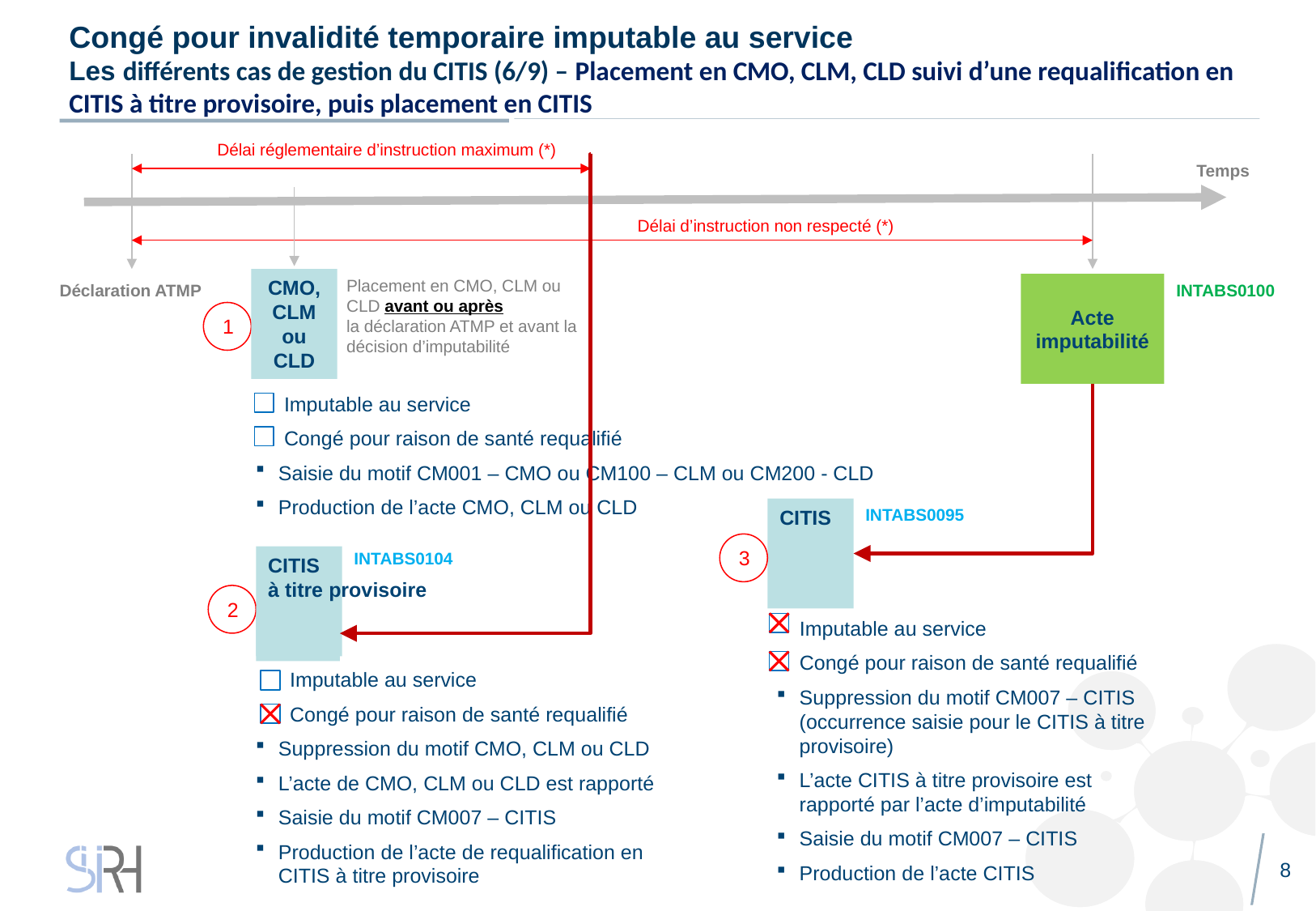

# Congé pour invalidité temporaire imputable au service Les différents cas de gestion du CITIS (6/9) – Placement en CMO, CLM, CLD suivi d’une requalification en CITIS à titre provisoire, puis placement en CITIS
Délai réglementaire d’instruction maximum (*)
Temps
Délai d’instruction non respecté (*)
CMO, CLM ou CLD
Placement en CMO, CLM ou CLD avant ou après
la déclaration ATMP et avant la décision d’imputabilité
Déclaration ATMP
Acte imputabilité
INTABS0100
1
     Imputable au service
     Congé pour raison de santé requalifié
Saisie du motif CM001 – CMO ou CM100 – CLM ou CM200 - CLD
Production de l’acte CMO, CLM ou CLD

CITIS
INTABS0095
3
INTABS0104
CITIS
à titre provisoire
2

    Imputable au service
    Congé pour raison de santé requalifié
Suppression du motif CM007 – CITIS (occurrence saisie pour le CITIS à titre provisoire)
L’acte CITIS à titre provisoire est rapporté par l’acte d’imputabilité
Saisie du motif CM007 – CITIS
Production de l’acte CITIS

      Imputable au service
      Congé pour raison de santé requalifié
Suppression du motif CMO, CLM ou CLD
L’acte de CMO, CLM ou CLD est rapporté
Saisie du motif CM007 – CITIS
Production de l’acte de requalification en CITIS à titre provisoire

 8